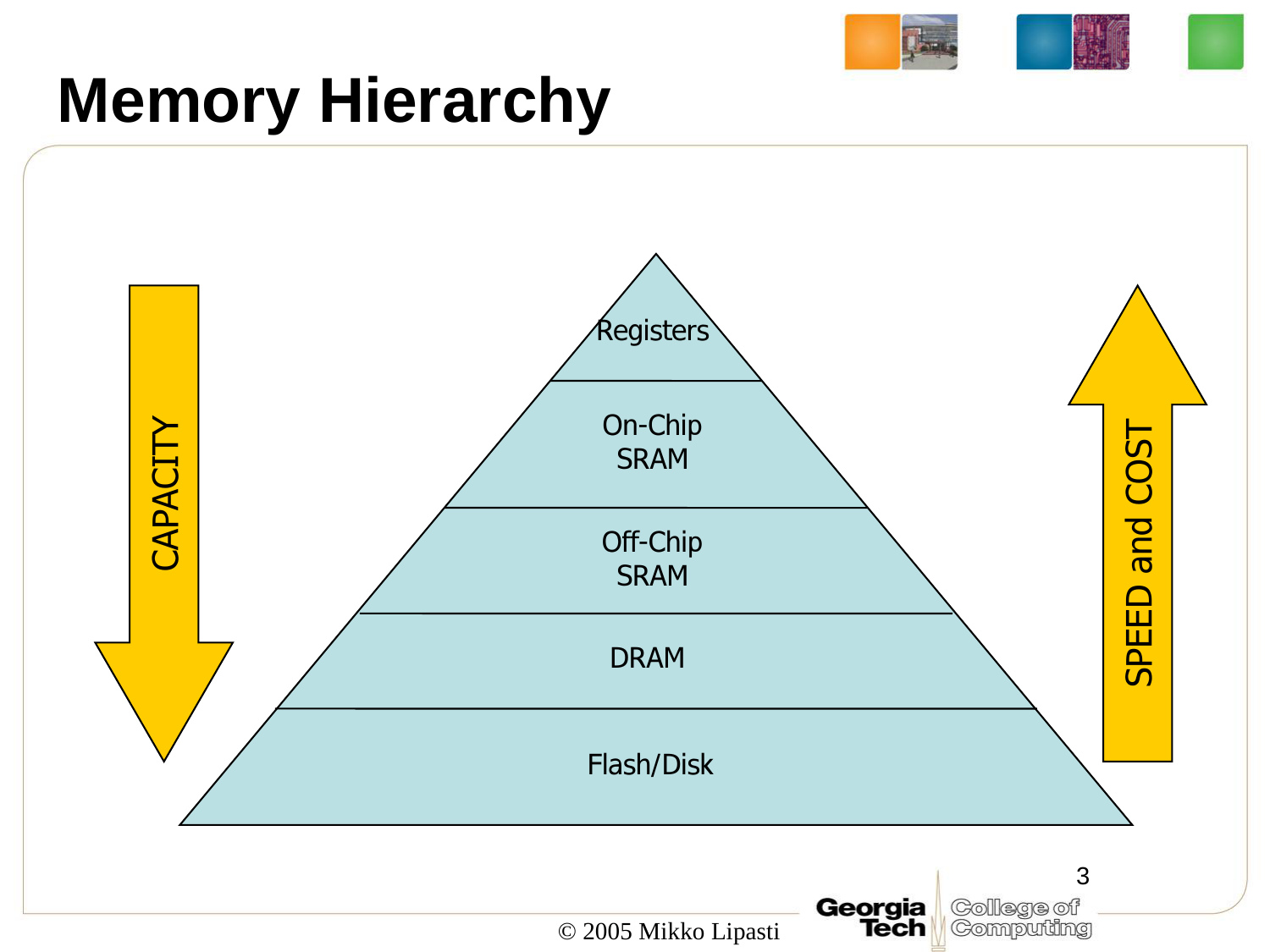

# Memory Hierarchy

CAPACITY
SPEED and COST
Registers

On-Chip
SRAM

Off-Chip
SRAM

DRAM

Flash/Disk
3
© 2005 Mikko Lipasti